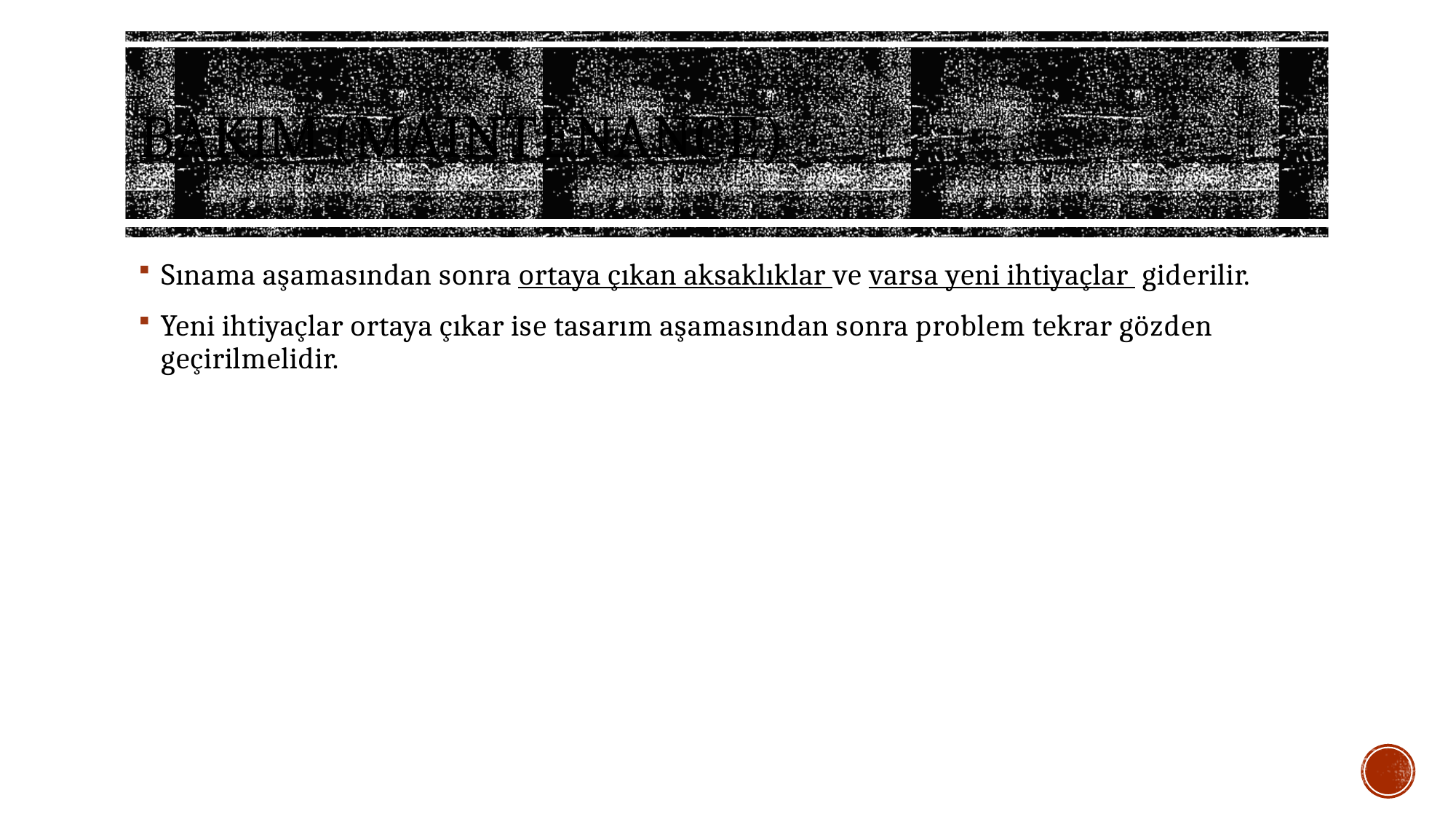

# BAKIM (MAINTENANCE)
Sınama aşamasından sonra ortaya çıkan aksaklıklar ve varsa yeni ihtiyaçlar  giderilir.
Yeni ihtiyaçlar ortaya çıkar ise tasarım aşamasından sonra problem tekrar gözden geçirilmelidir.